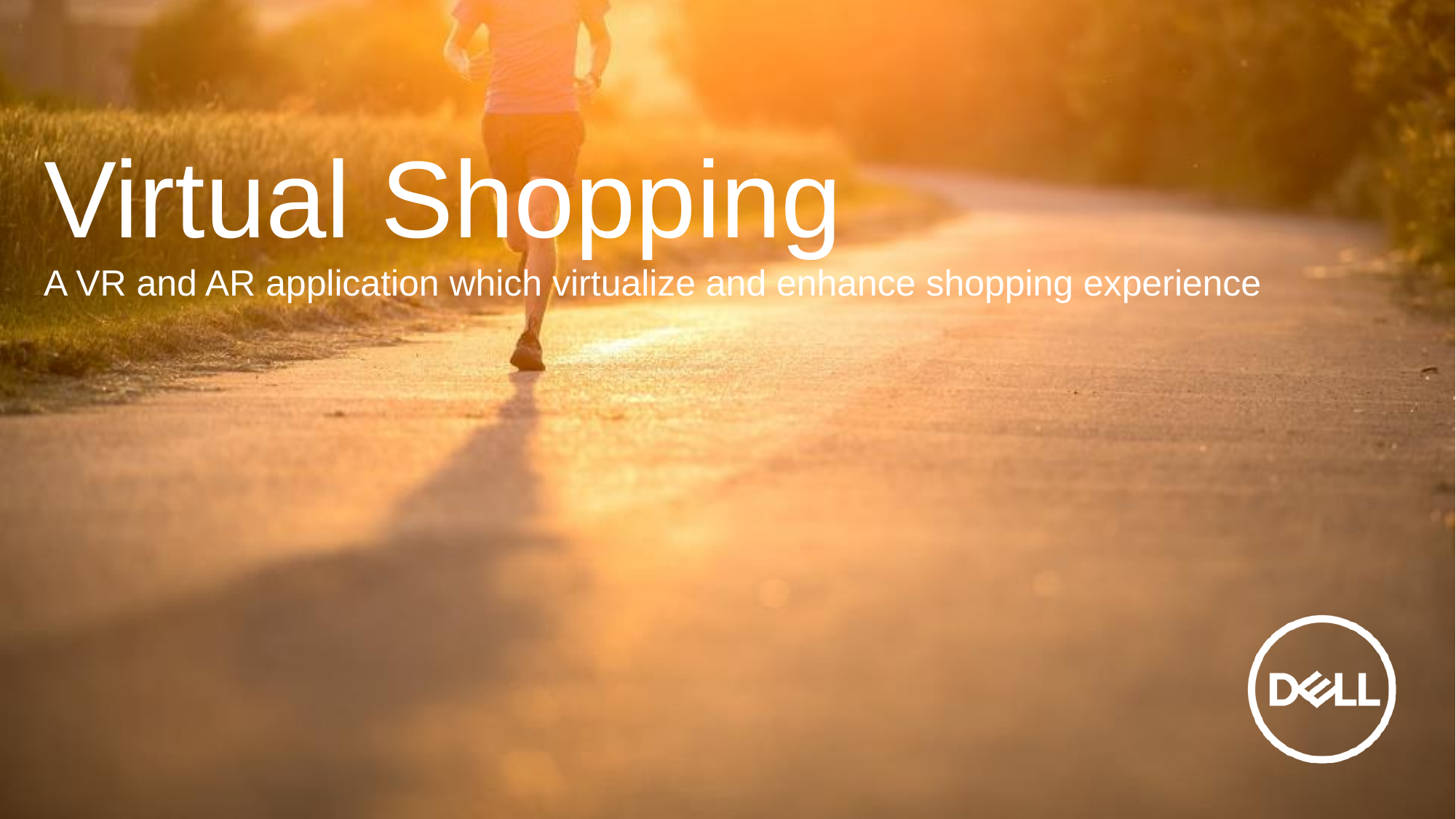

# Virtual Shopping
A VR and AR application which virtualize and enhance shopping experience